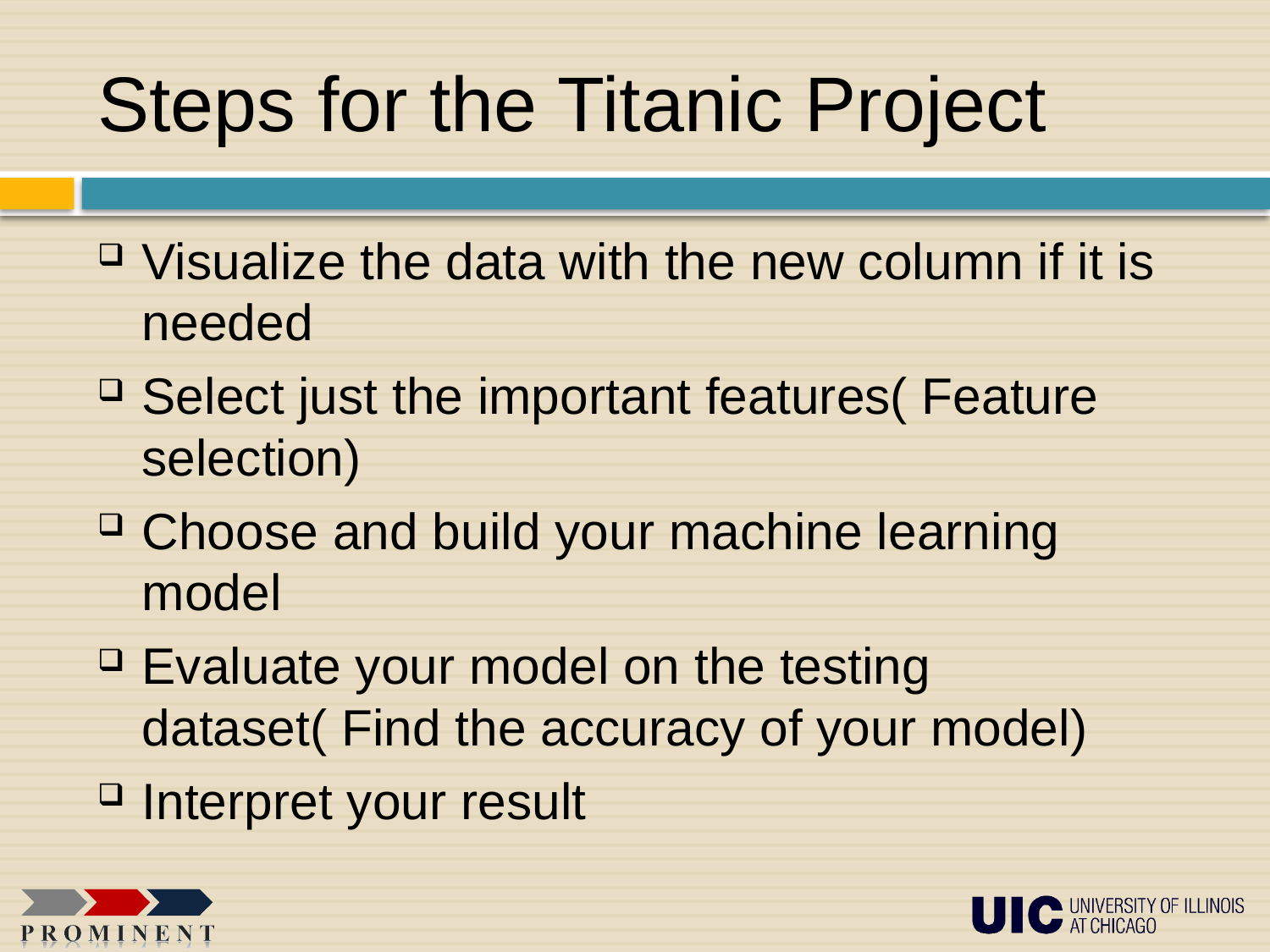

# Steps for the Titanic Project
Visualize the data with the new column if it is needed
Select just the important features( Feature selection)
Choose and build your machine learning model
Evaluate your model on the testing dataset( Find the accuracy of your model)
Interpret your result